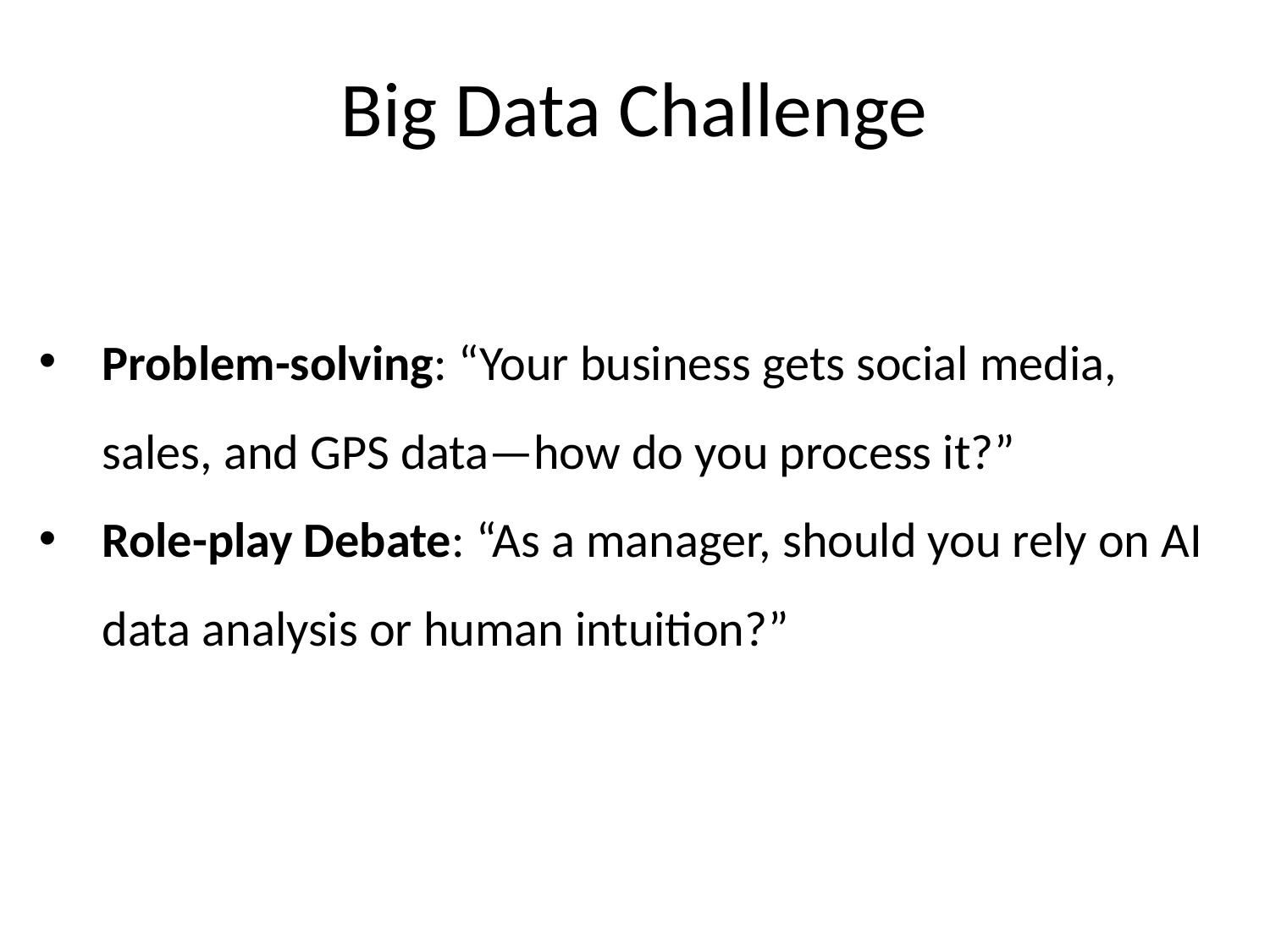

Big Data Challenge
Problem-solving: “Your business gets social media, sales, and GPS data—how do you process it?”
Role-play Debate: “As a manager, should you rely on AI data analysis or human intuition?”